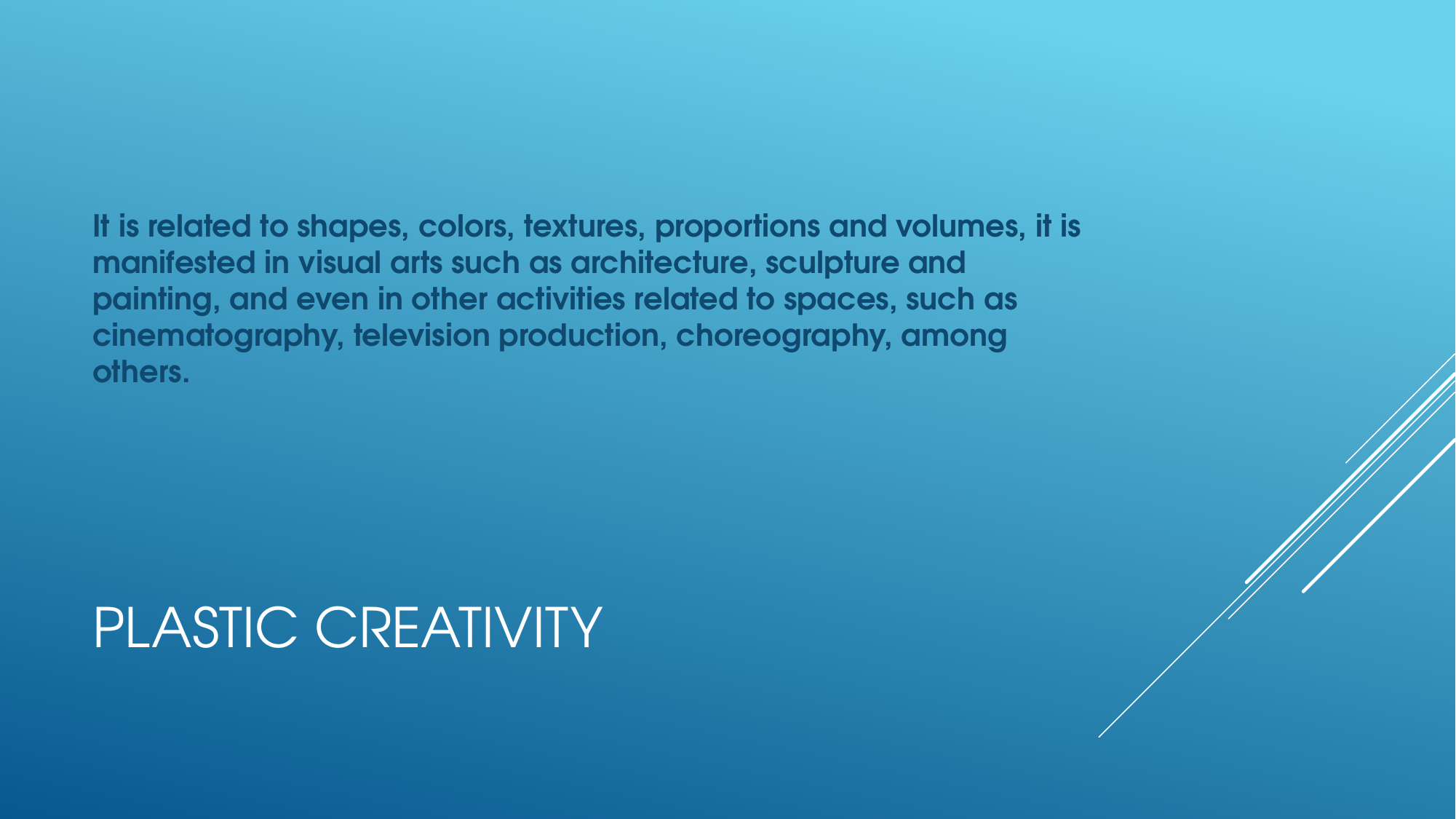

It is related to shapes, colors, textures, proportions and volumes, it is manifested in visual arts such as architecture, sculpture and painting, and even in other activities related to spaces, such as cinematography, television production, choreography, among others.
# PLASTIC CREATIVITY